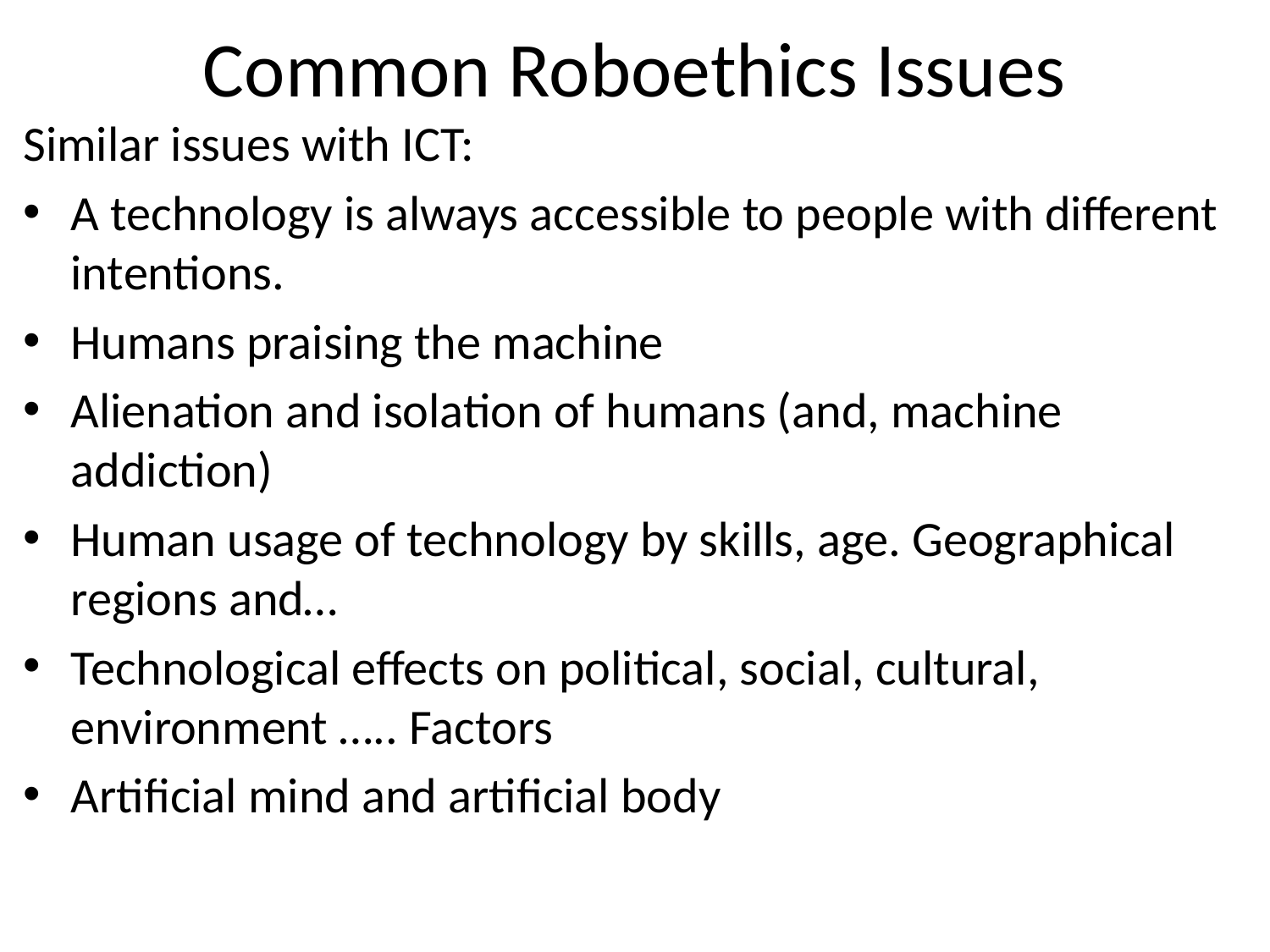

# Common Roboethics Issues
Similar issues with ICT:
A technology is always accessible to people with different intentions.
Humans praising the machine
Alienation and isolation of humans (and, machine addiction)
Human usage of technology by skills, age. Geographical regions and…
Technological effects on political, social, cultural, environment ….. Factors
Artificial mind and artificial body